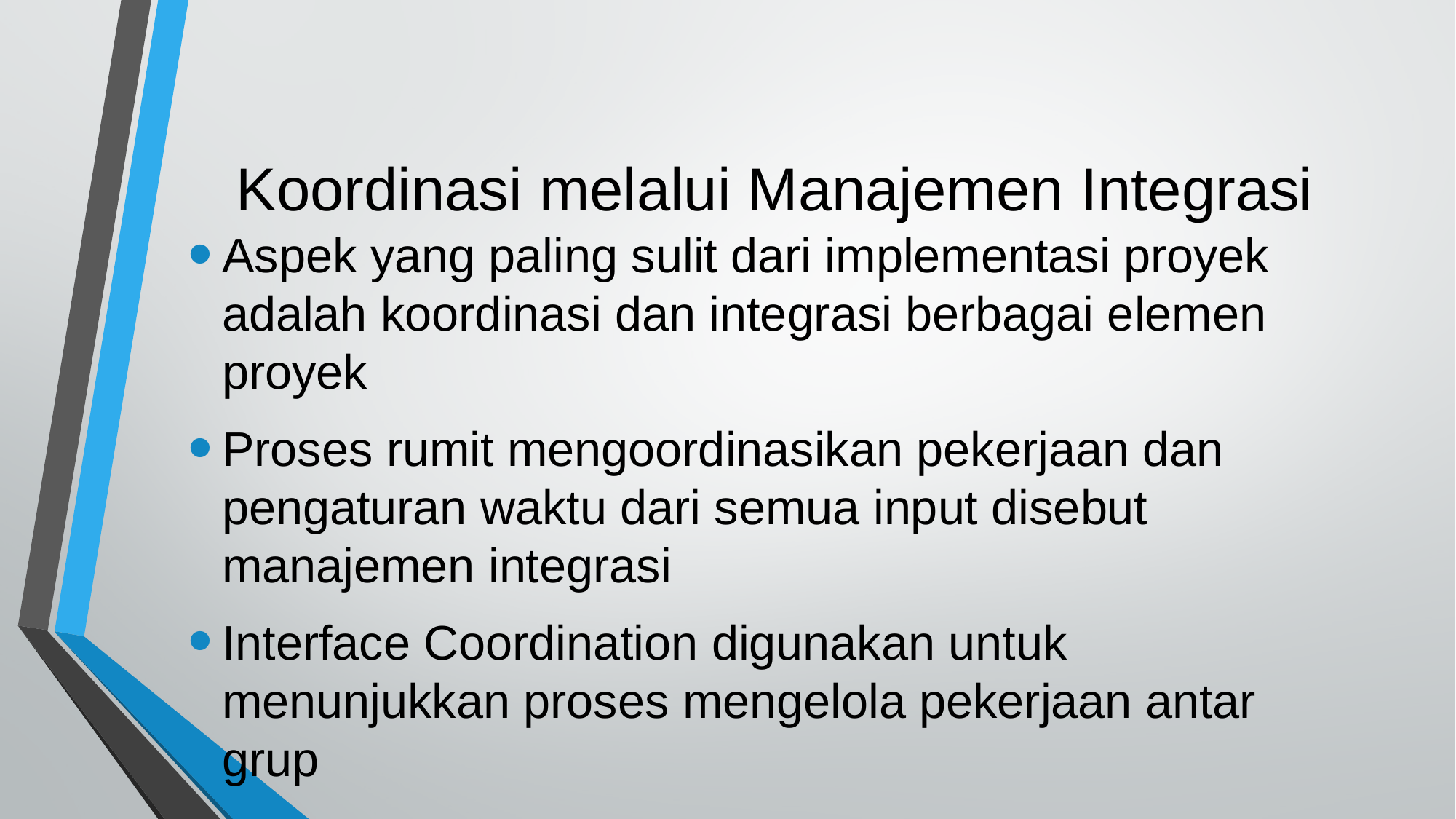

Koordinasi melalui Manajemen Integrasi
Aspek yang paling sulit dari implementasi proyek adalah koordinasi dan integrasi berbagai elemen proyek
Proses rumit mengoordinasikan pekerjaan dan pengaturan waktu dari semua input disebut manajemen integrasi
Interface Coordination digunakan untuk menunjukkan proses mengelola pekerjaan antar grup